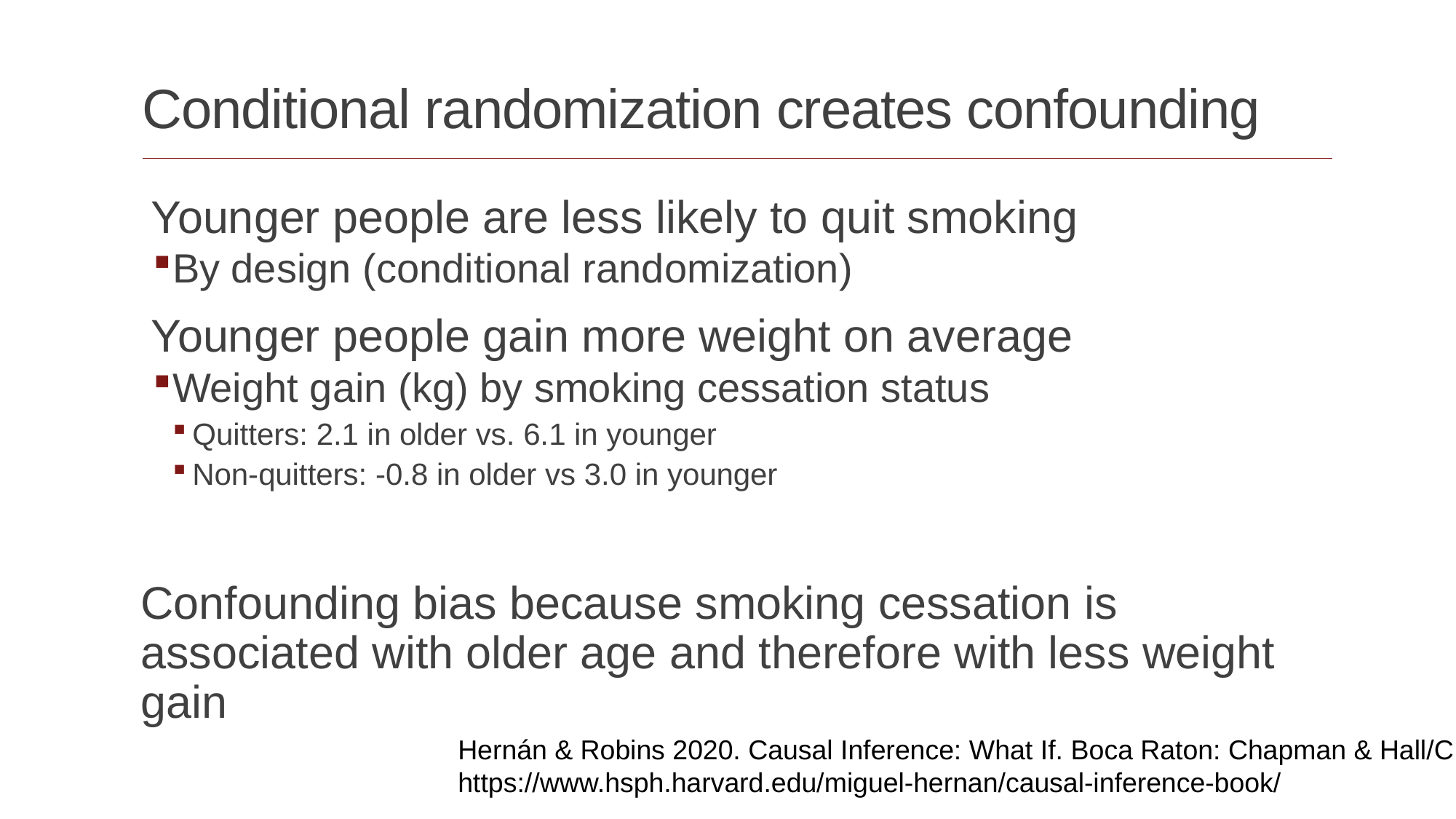

# Conditional randomization creates confounding
Younger people are less likely to quit smoking
By design (conditional randomization)
Younger people gain more weight on average
Weight gain (kg) by smoking cessation status
Quitters: 2.1 in older vs. 6.1 in younger
Non-quitters: -0.8 in older vs 3.0 in younger

Confounding bias because smoking cessation is associated with older age and therefore with less weight gain

Hernán & Robins 2020. Causal Inference: What If. Boca Raton: Chapman & Hall/CRC
https://www.hsph.harvard.edu/miguel-hernan/causal-inference-book/